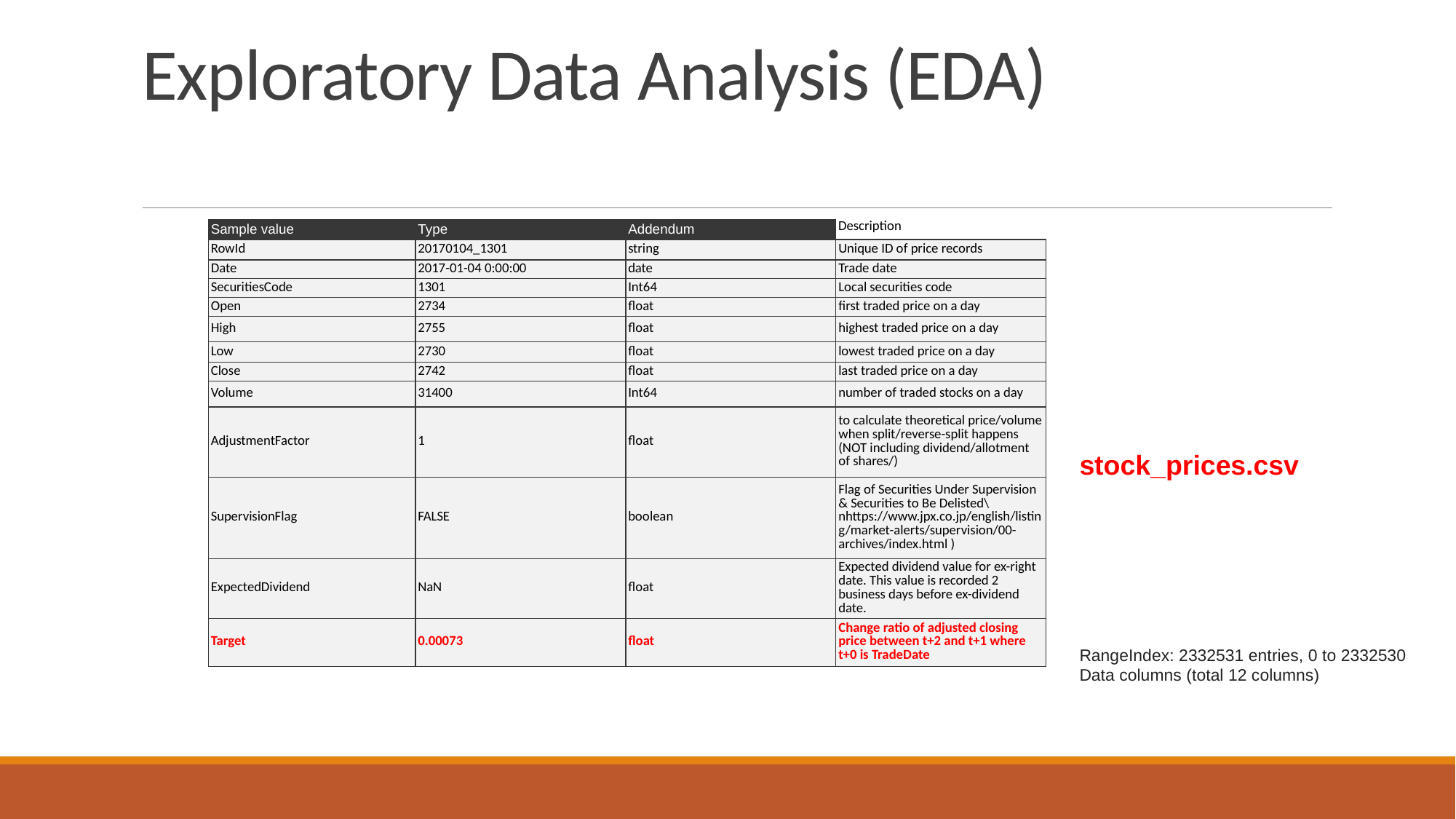

# Exploratory Data Analysis (EDA)
| Sample value | Type | Addendum | Description |
| --- | --- | --- | --- |
| RowId | 20170104\_1301 | string | Unique ID of price records |
| Date | 2017-01-04 0:00:00 | date | Trade date |
| SecuritiesCode | 1301 | Int64 | Local securities code |
| Open | 2734 | float | first traded price on a day |
| High | 2755 | float | highest traded price on a day |
| Low | 2730 | float | lowest traded price on a day |
| Close | 2742 | float | last traded price on a day |
| Volume | 31400 | Int64 | number of traded stocks on a day |
| AdjustmentFactor | 1 | float | to calculate theoretical price/volume when split/reverse-split happens (NOT including dividend/allotment of shares/) |
| SupervisionFlag | FALSE | boolean | Flag of Securities Under Supervision & Securities to Be Delisted\nhttps://www.jpx.co.jp/english/listing/market-alerts/supervision/00-archives/index.html ) |
| ExpectedDividend | NaN | float | Expected dividend value for ex-right date. This value is recorded 2 business days before ex-dividend date. |
| Target | 0.00073 | float | Change ratio of adjusted closing price between t+2 and t+1 where t+0 is TradeDate |

stock_prices.csv

RangeIndex: 2332531 entries, 0 to 2332530
Data columns (total 12 columns)